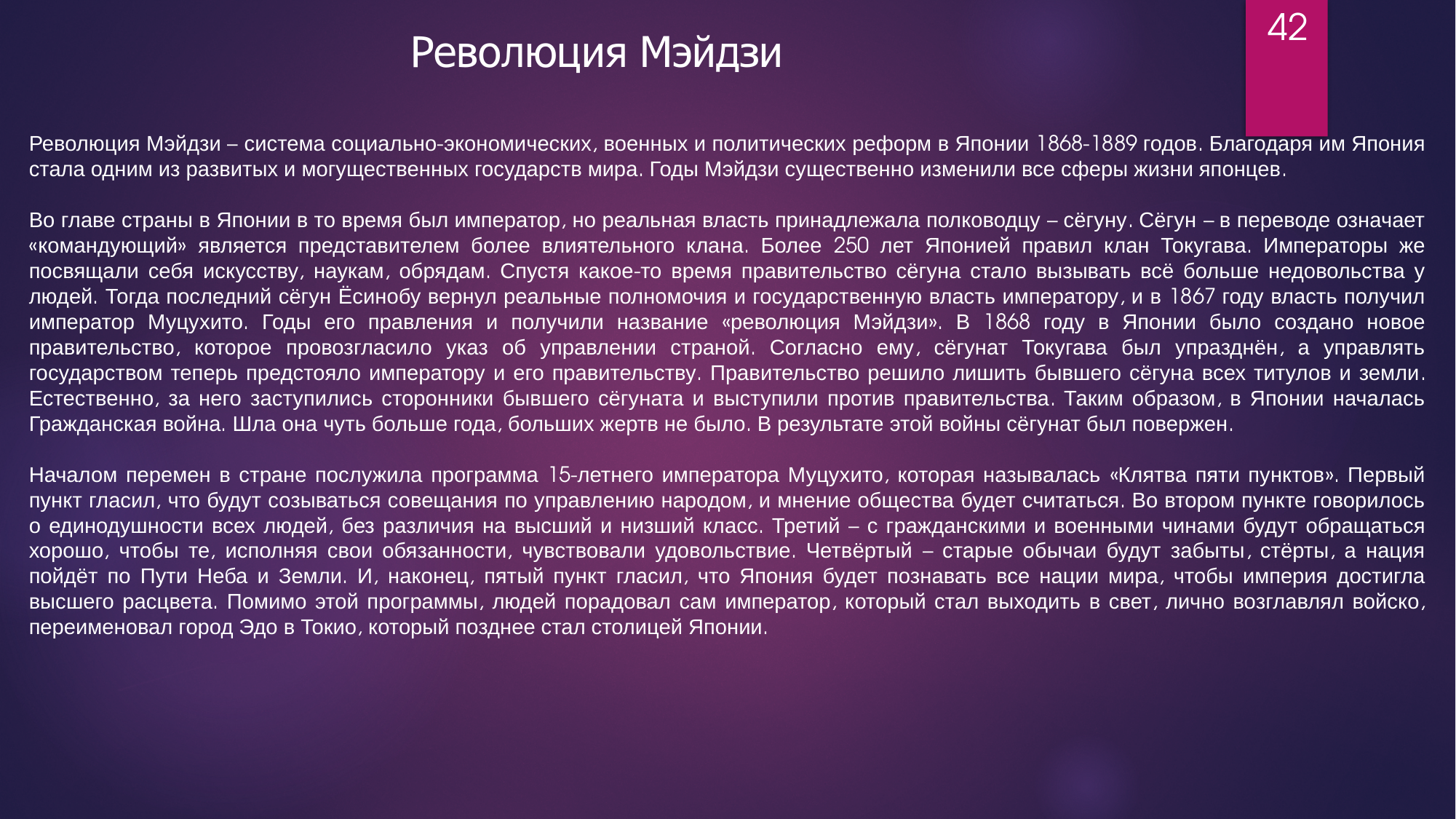

42
Революция Мэйдзи
Революция Мэйдзи – система социально-экономических, военных и политических реформ в Японии 1868-1889 годов. Благодаря им Япония стала одним из развитых и могущественных государств мира. Годы Мэйдзи существенно изменили все сферы жизни японцев.

Во главе страны в Японии в то время был император, но реальная власть принадлежала полководцу – сёгуну. Сёгун – в переводе означает «командующий» является представителем более влиятельного клана. Более 250 лет Японией правил клан Токугава. Императоры же посвящали себя искусству, наукам, обрядам. Спустя какое-то время правительство сёгуна стало вызывать всё больше недовольства у людей. Тогда последний сёгун Ёсинобу вернул реальные полномочия и государственную власть императору, и в 1867 году власть получил император Муцухито. Годы его правления и получили название «революция Мэйдзи». В 1868 году в Японии было создано новое правительство, которое провозгласило указ об управлении страной. Согласно ему, сёгунат Токугава был упразднён, а управлять государством теперь предстояло императору и его правительству. Правительство решило лишить бывшего сёгуна всех титулов и земли. Естественно, за него заступились сторонники бывшего сёгуната и выступили против правительства. Таким образом, в Японии началась Гражданская война. Шла она чуть больше года, больших жертв не было. В результате этой войны сёгунат был повержен.

Началом перемен в стране послужила программа 15-летнего императора Муцухито, которая называлась «Клятва пяти пунктов». Первый пункт гласил, что будут созываться совещания по управлению народом, и мнение общества будет считаться. Во втором пункте говорилось о единодушности всех людей, без различия на высший и низший класс. Третий – с гражданскими и военными чинами будут обращаться хорошо, чтобы те, исполняя свои обязанности, чувствовали удовольствие. Четвёртый – старые обычаи будут забыты, стёрты, а нация пойдёт по Пути Неба и Земли. И, наконец, пятый пункт гласил, что Япония будет познавать все нации мира, чтобы империя достигла высшего расцвета. Помимо этой программы, людей порадовал сам император, который стал выходить в свет, лично возглавлял войско, переименовал город Эдо в Токио, который позднее стал столицей Японии.